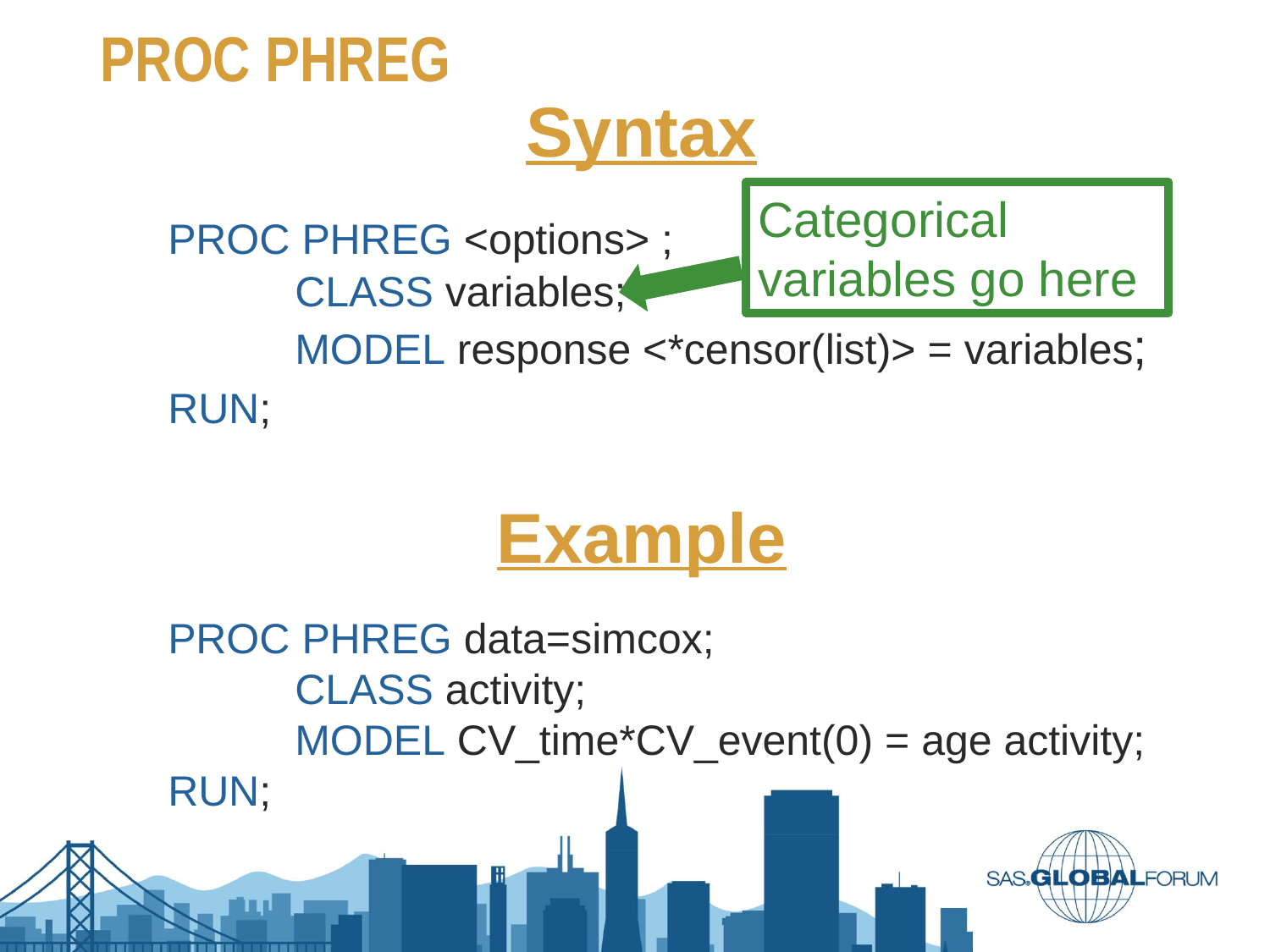

# PROC PHREG
Syntax

	PROC PHREG <options> ;
		CLASS variables;
		MODEL response <*censor(list)> = variables;
	RUN;

Example

	PROC PHREG data=simcox;
		CLASS activity;
		MODEL CV_time*CV_event(0) = age activity;
	RUN;

Categorical variables go here